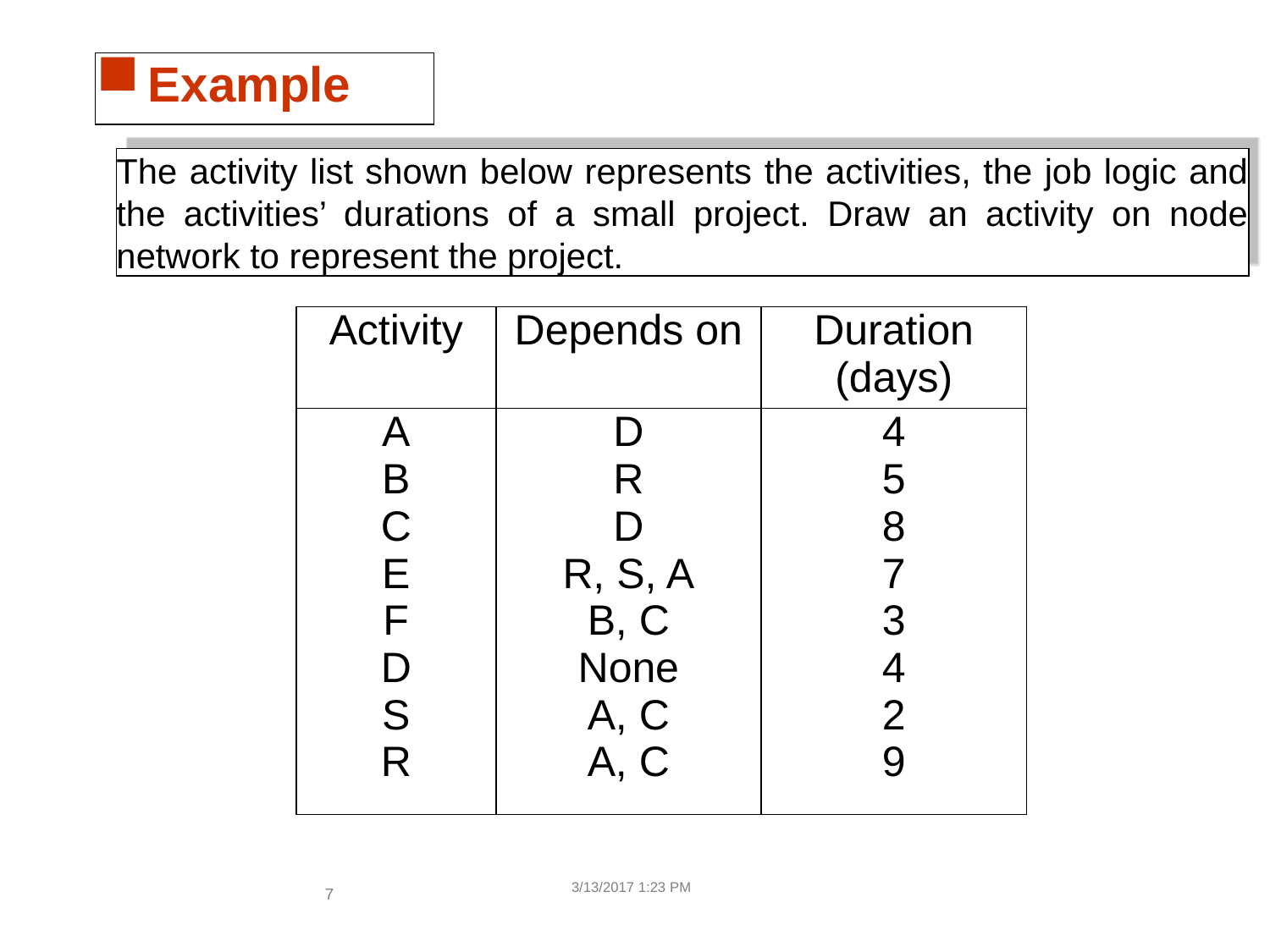

Example
The activity list shown below represents the activities, the job logic and the activities’ durations of a small project. Draw an activity on node network to represent the project.
| Activity | Depends on | Duration (days) |
| --- | --- | --- |
| A B C E F D S R | D R D R, S, A B, C None A, C A, C | 4 5 8 7 3 4 2 9 |
3/13/2017 1:23 PM
7